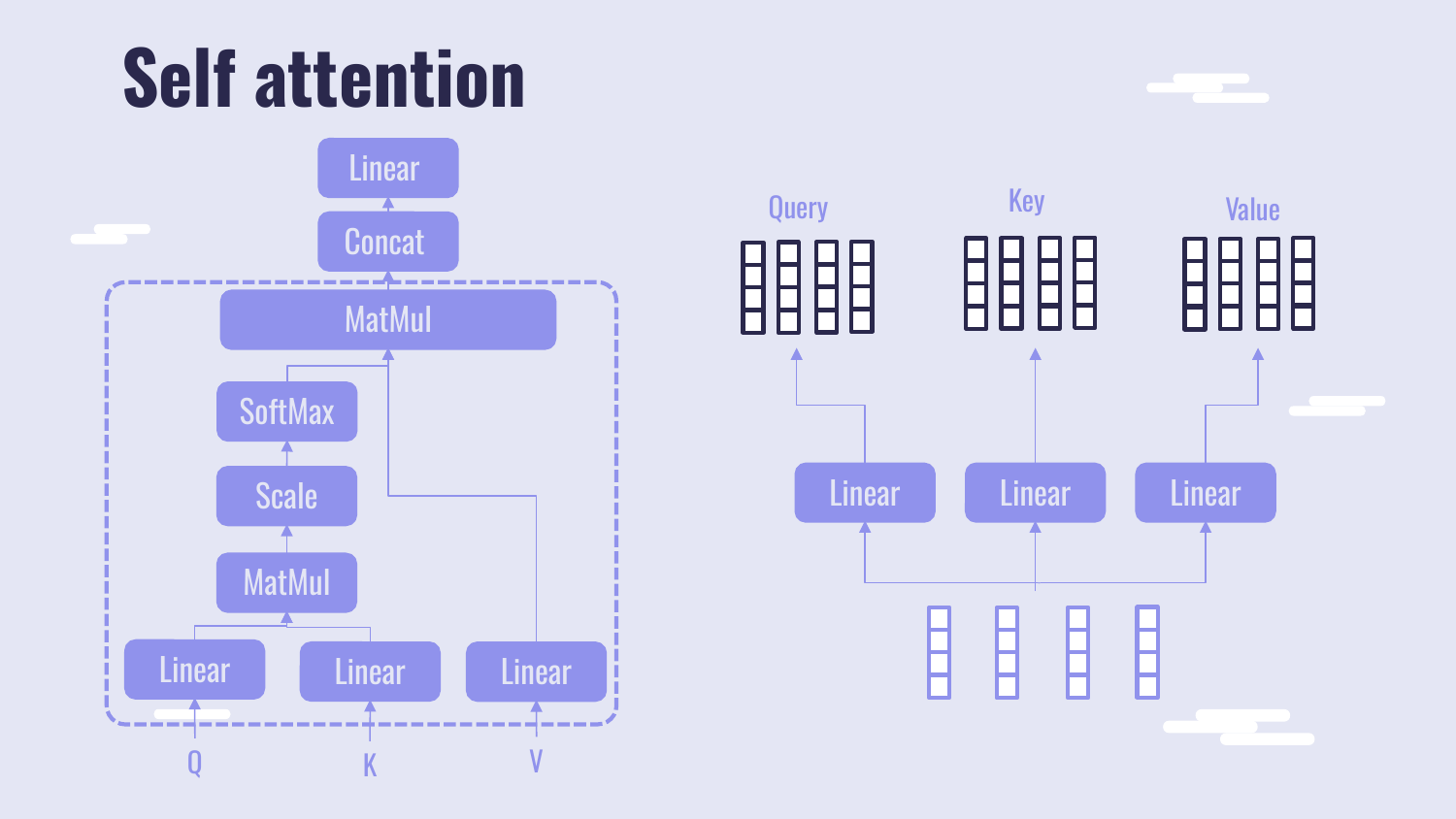

# Self attention
Linear
Key
Query
Value
Concat

MatMul

SoftMax
Linear
Linear
Linear
Scale
MatMul

Linear
Linear
Linear

V
Q
K